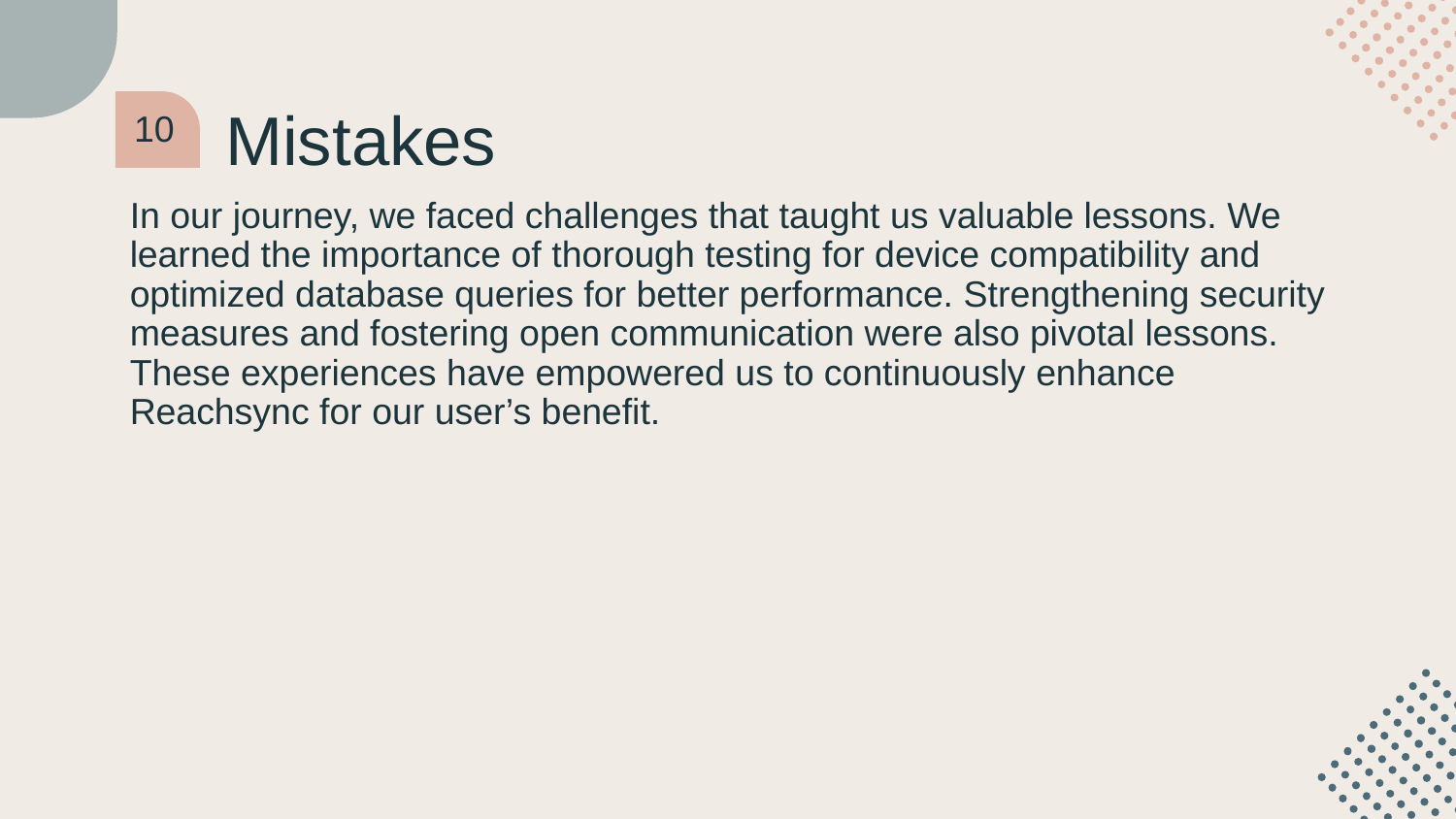

10
# Mistakes
In our journey, we faced challenges that taught us valuable lessons. We learned the importance of thorough testing for device compatibility and optimized database queries for better performance. Strengthening security measures and fostering open communication were also pivotal lessons. These experiences have empowered us to continuously enhance Reachsync for our user’s benefit.